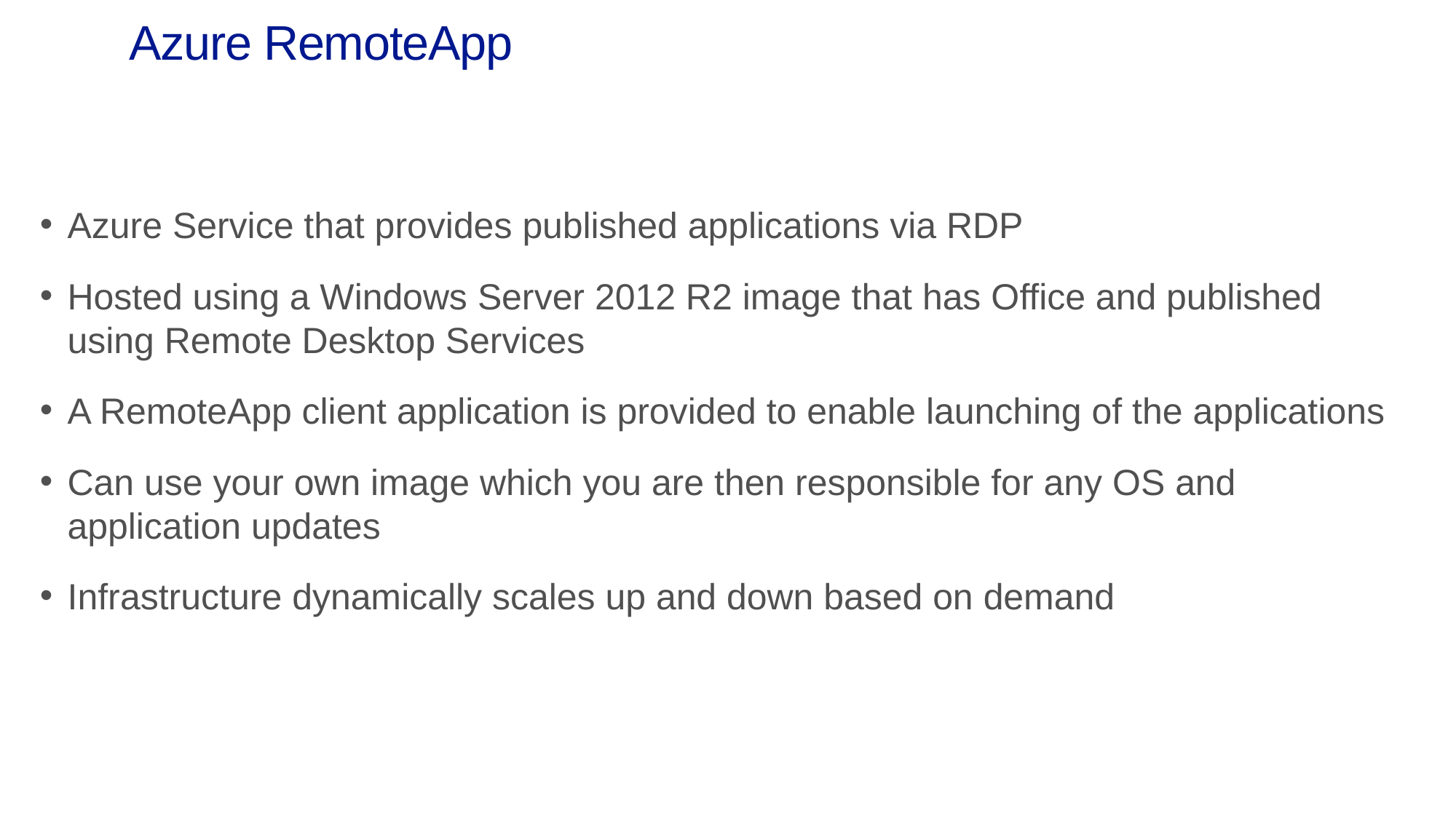

# Azure RemoteApp
Azure Service that provides published applications via RDP
Hosted using a Windows Server 2012 R2 image that has Office and published using Remote Desktop Services
A RemoteApp client application is provided to enable launching of the applications
Can use your own image which you are then responsible for any OS and application updates
Infrastructure dynamically scales up and down based on demand